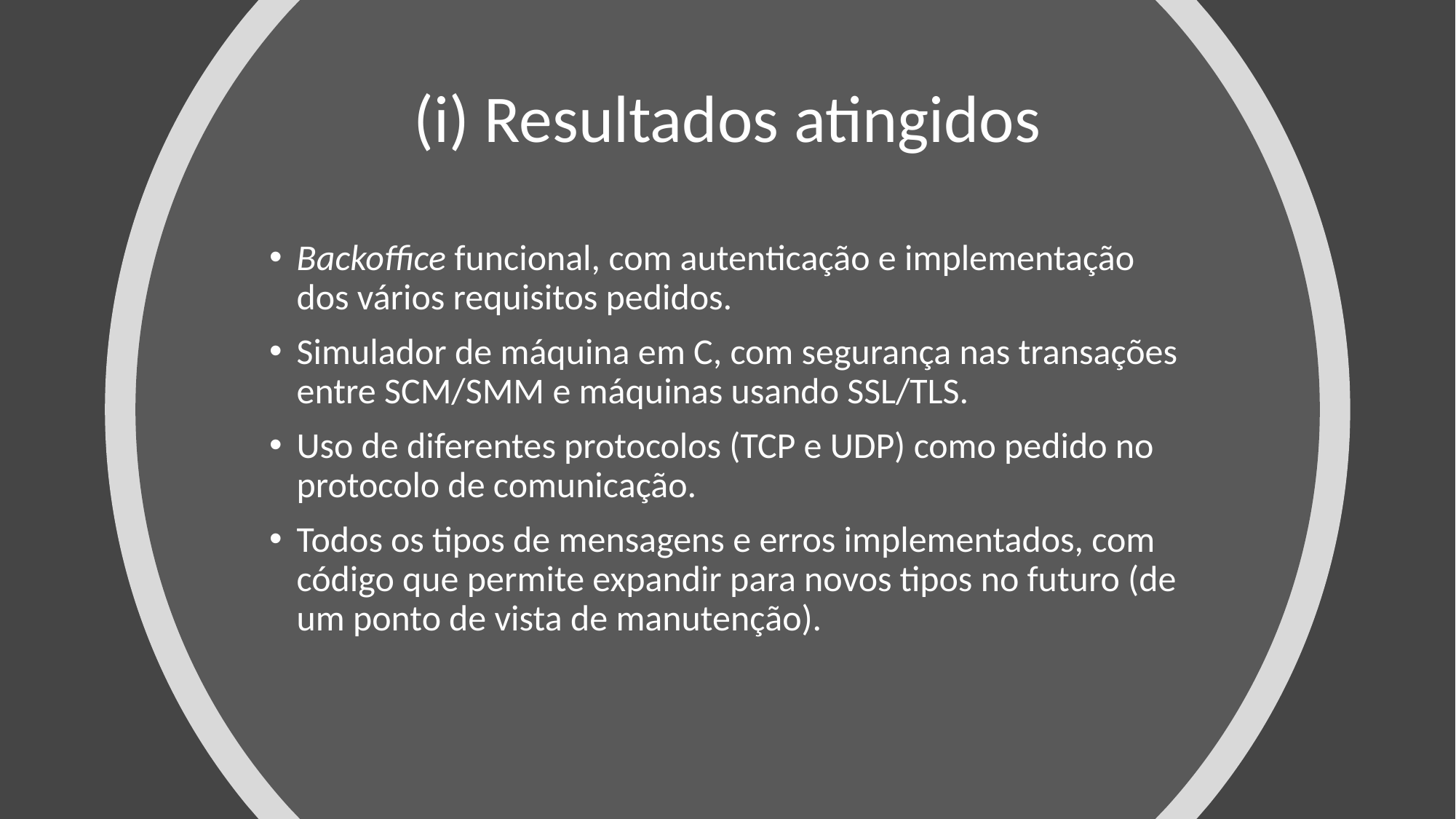

# (i) Resultados atingidos
Backoffice funcional, com autenticação e implementação dos vários requisitos pedidos.
Simulador de máquina em C, com segurança nas transações entre SCM/SMM e máquinas usando SSL/TLS.
Uso de diferentes protocolos (TCP e UDP) como pedido no protocolo de comunicação.
Todos os tipos de mensagens e erros implementados, com código que permite expandir para novos tipos no futuro (de um ponto de vista de manutenção).